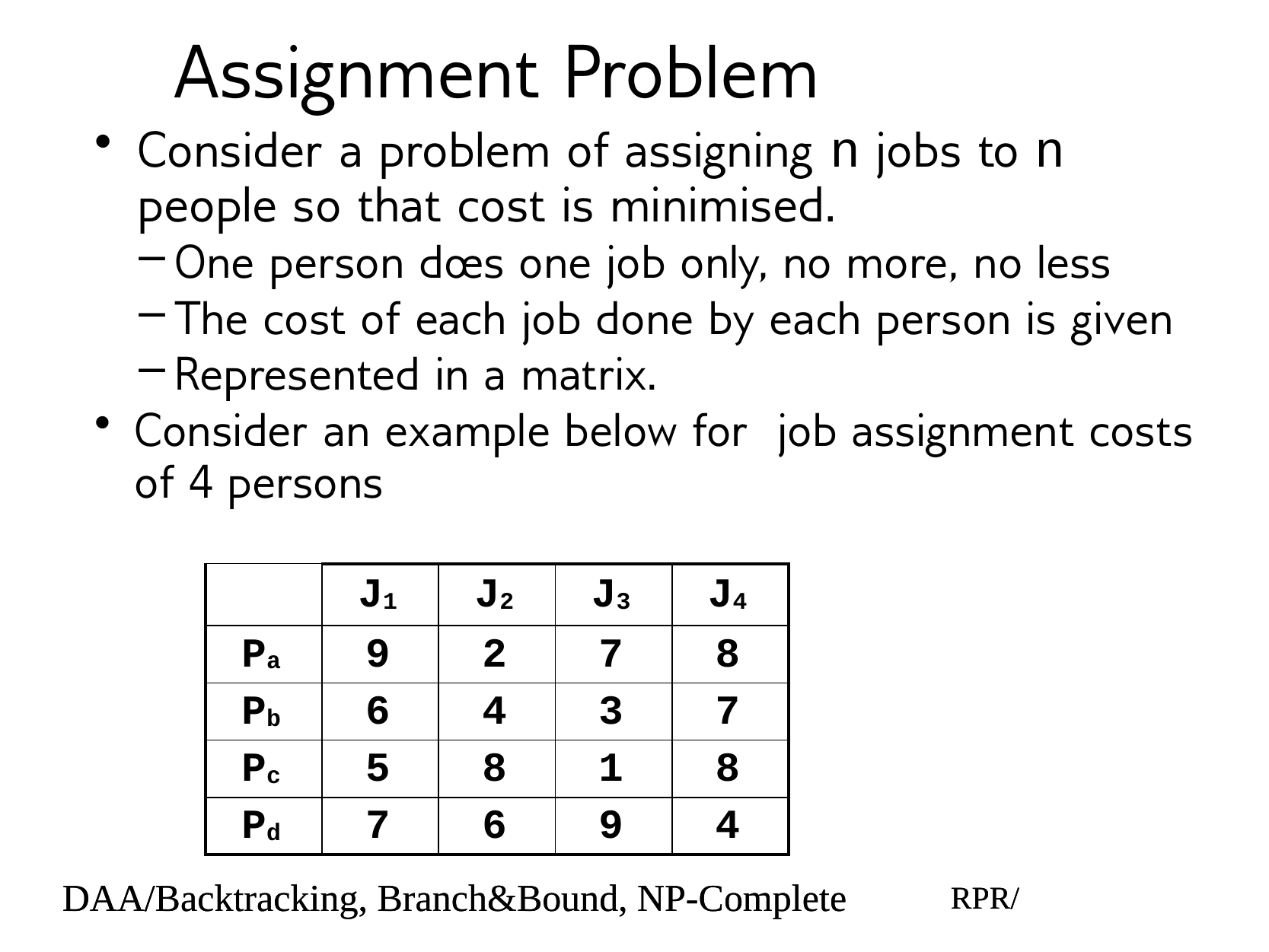

# Assignment Problem
Consider a problem of assigning n jobs to n people so that cost is minimised.
One person does one job only, no more, no less
The cost of each job done by each person is given
Represented in a matrix.
Consider an example below for  job assignment costs of 4 persons
|  | J1 | J2 | J3 | J4 |
| --- | --- | --- | --- | --- |
| Pa | 9 | 2 | 7 | 8 |
| Pb | 6 | 4 | 3 | 7 |
| Pc | 5 | 8 | 1 | 8 |
| Pd | 7 | 6 | 9 | 4 |
DAA/Backtracking, Branch&Bound, NP-Complete
RPR/
7